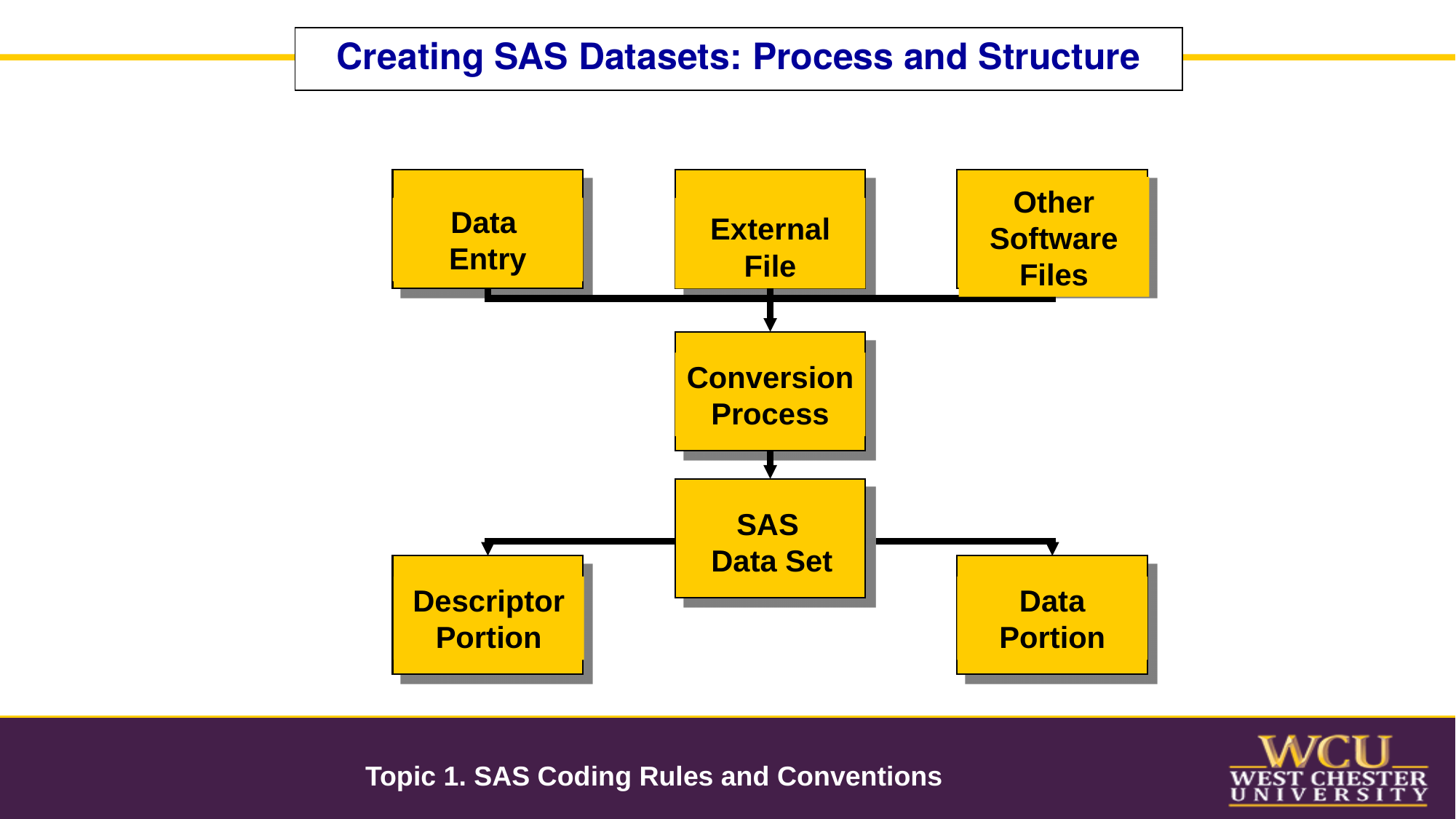

Creating SAS Datasets: Process and Structure

Other Software Files
Data
Entry
External File

Conversion Process

SAS
Data Set

Descriptor Portion
Data Portion